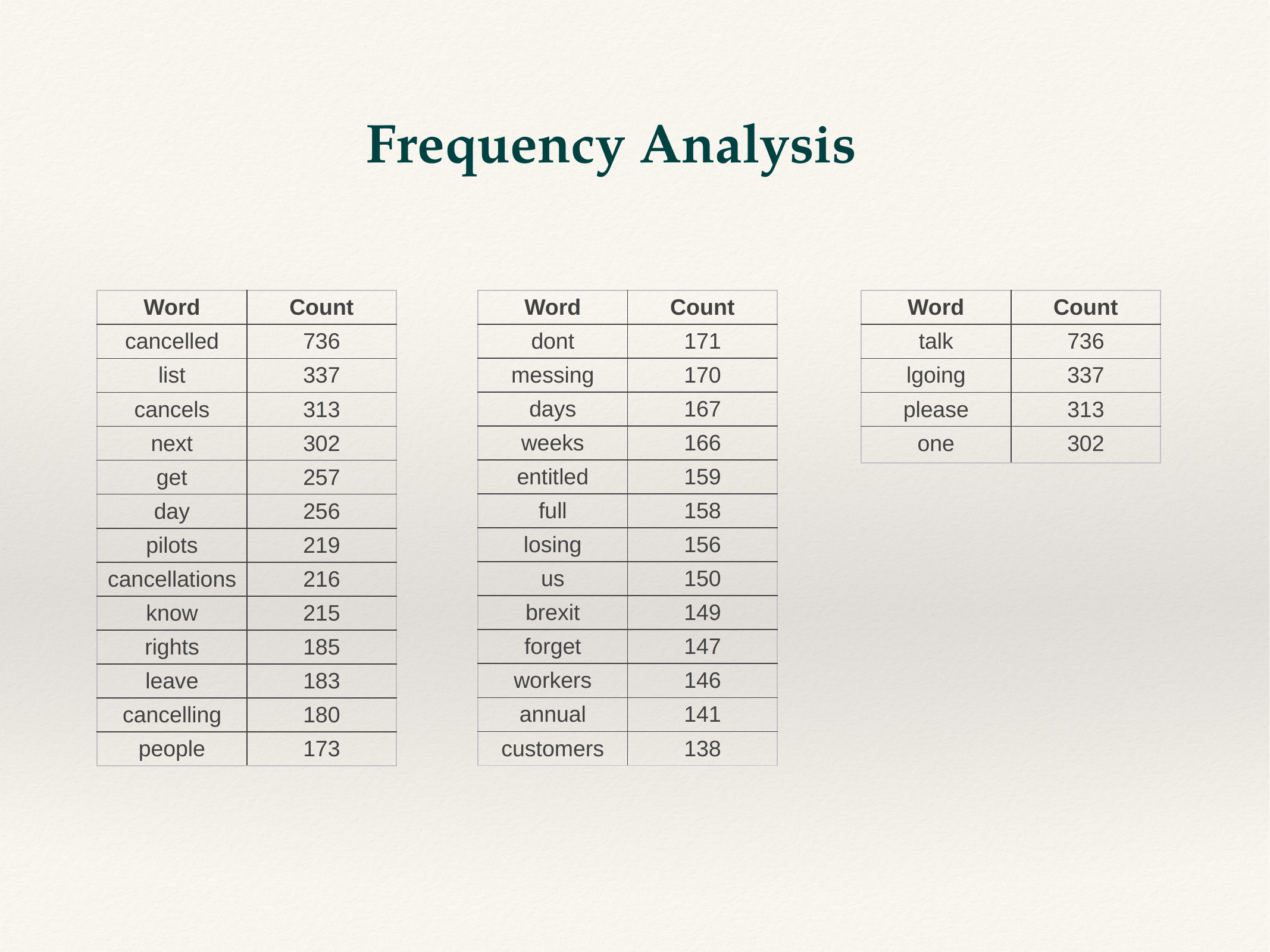

Frequency Analysis
| Word | Count |
| --- | --- |
| dont | 171 |
| messing | 170 |
| days | 167 |
| weeks | 166 |
| entitled | 159 |
| full | 158 |
| losing | 156 |
| us | 150 |
| brexit | 149 |
| forget | 147 |
| workers | 146 |
| annual | 141 |
| customers | 138 |
| Word | Count |
| --- | --- |
| cancelled | 736 |
| list | 337 |
| cancels | 313 |
| next | 302 |
| get | 257 |
| day | 256 |
| pilots | 219 |
| cancellations | 216 |
| know | 215 |
| rights | 185 |
| leave | 183 |
| cancelling | 180 |
| people | 173 |
| Word | Count |
| --- | --- |
| talk | 736 |
| lgoing | 337 |
| please | 313 |
| one | 302 |